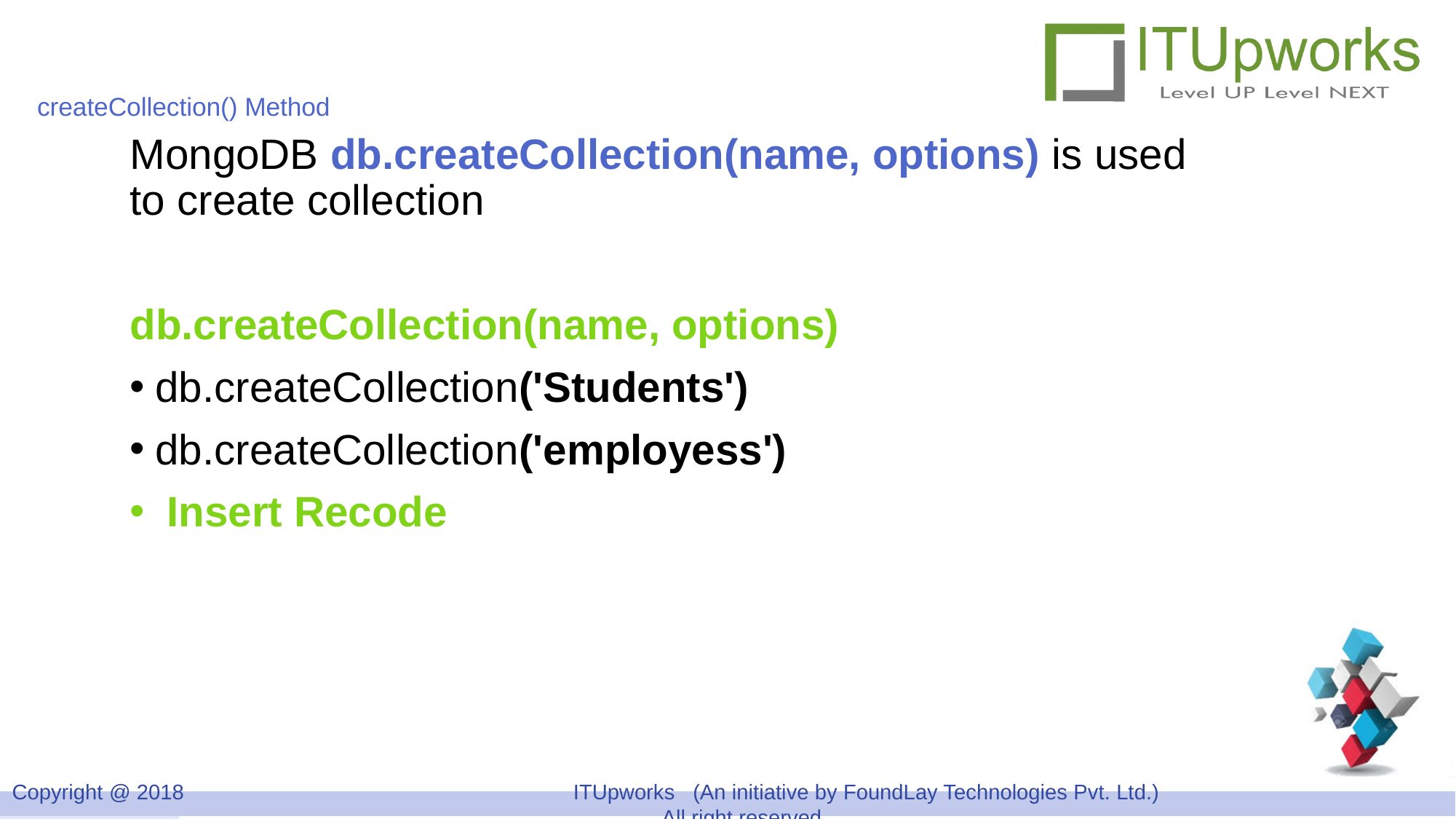

# createCollection() Method
MongoDB db.createCollection(name, options) is used to create collection

db.createCollection(name, options)
db.createCollection('Students')
db.createCollection('employess')
 Insert Recode